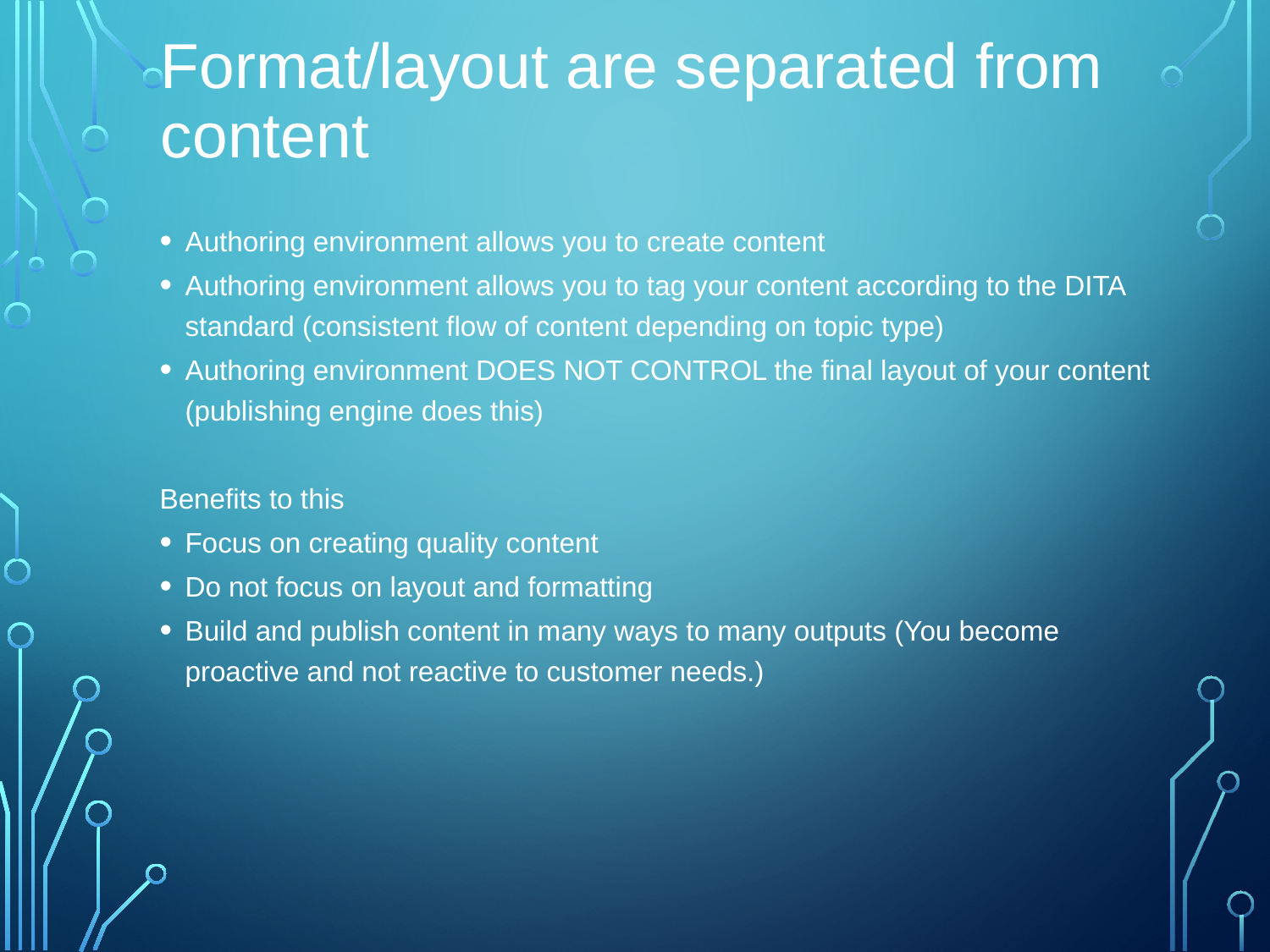

# Format/layout are separated from content
Authoring environment allows you to create content
Authoring environment allows you to tag your content according to the DITA standard (consistent flow of content depending on topic type)
Authoring environment DOES NOT CONTROL the final layout of your content (publishing engine does this)

Benefits to this
Focus on creating quality content
Do not focus on layout and formatting
Build and publish content in many ways to many outputs (You become proactive and not reactive to customer needs.)